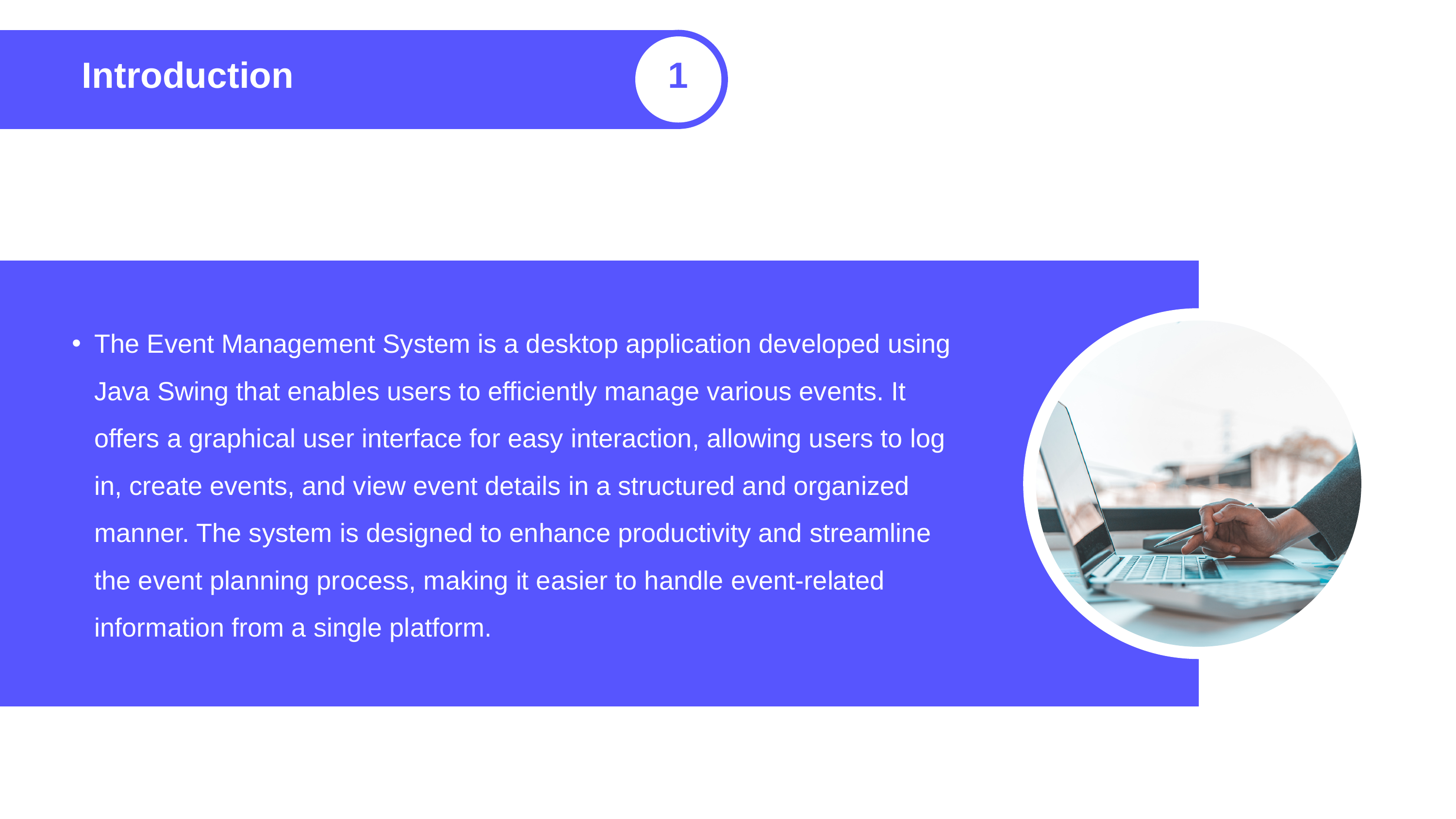

Introduction
1

The Event Management System is a desktop application developed using Java Swing that enables users to efficiently manage various events. It offers a graphical user interface for easy interaction, allowing users to log in, create events, and view event details in a structured and organized manner. The system is designed to enhance productivity and streamline the event planning process, making it easier to handle event-related information from a single platform.